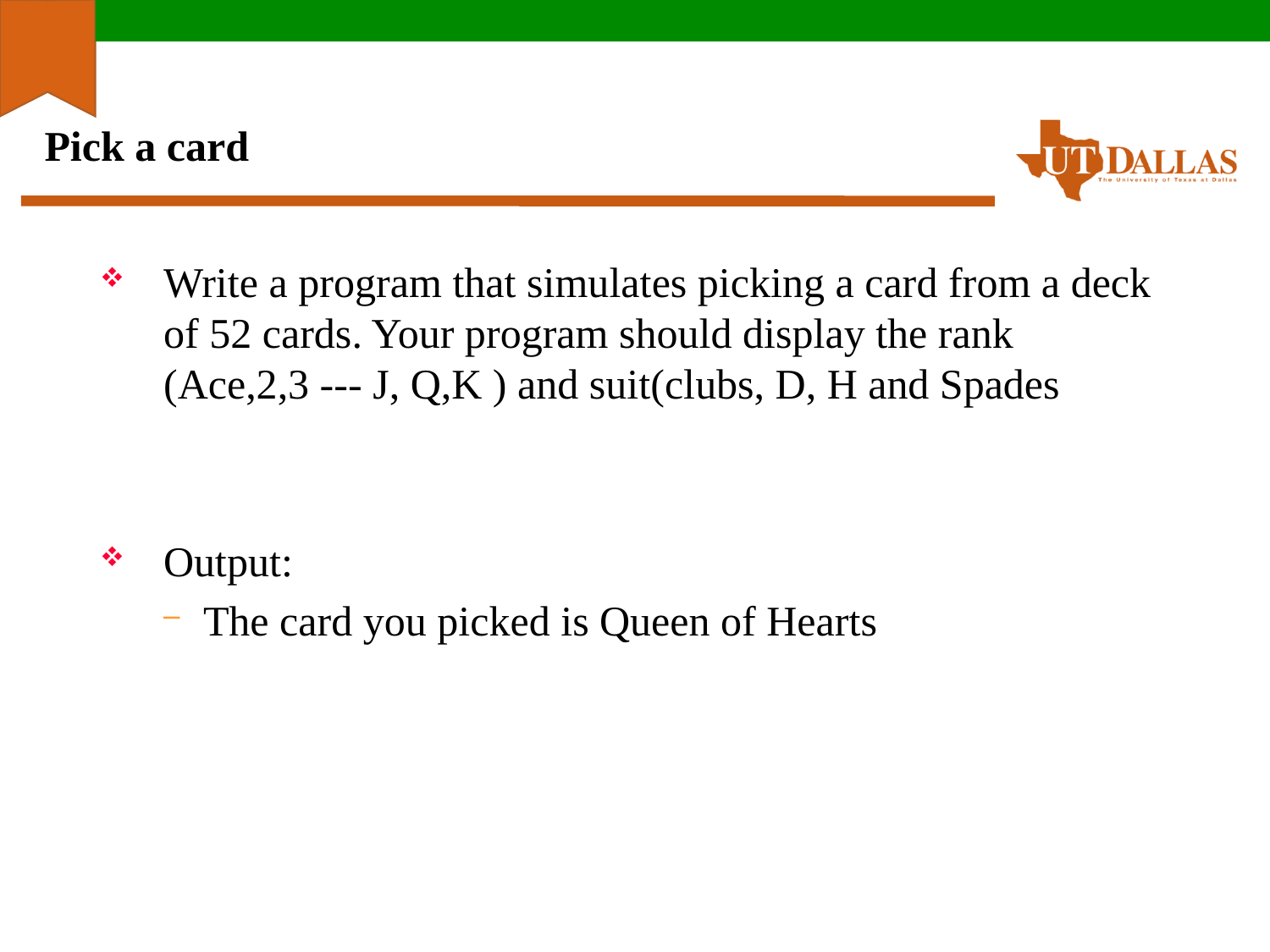

# Pick a card
Write a program that simulates picking a card from a deck of 52 cards. Your program should display the rank (Ace,2,3 --- J, Q,K ) and suit(clubs, D, H and Spades

Output:
The card you picked is Queen of Hearts